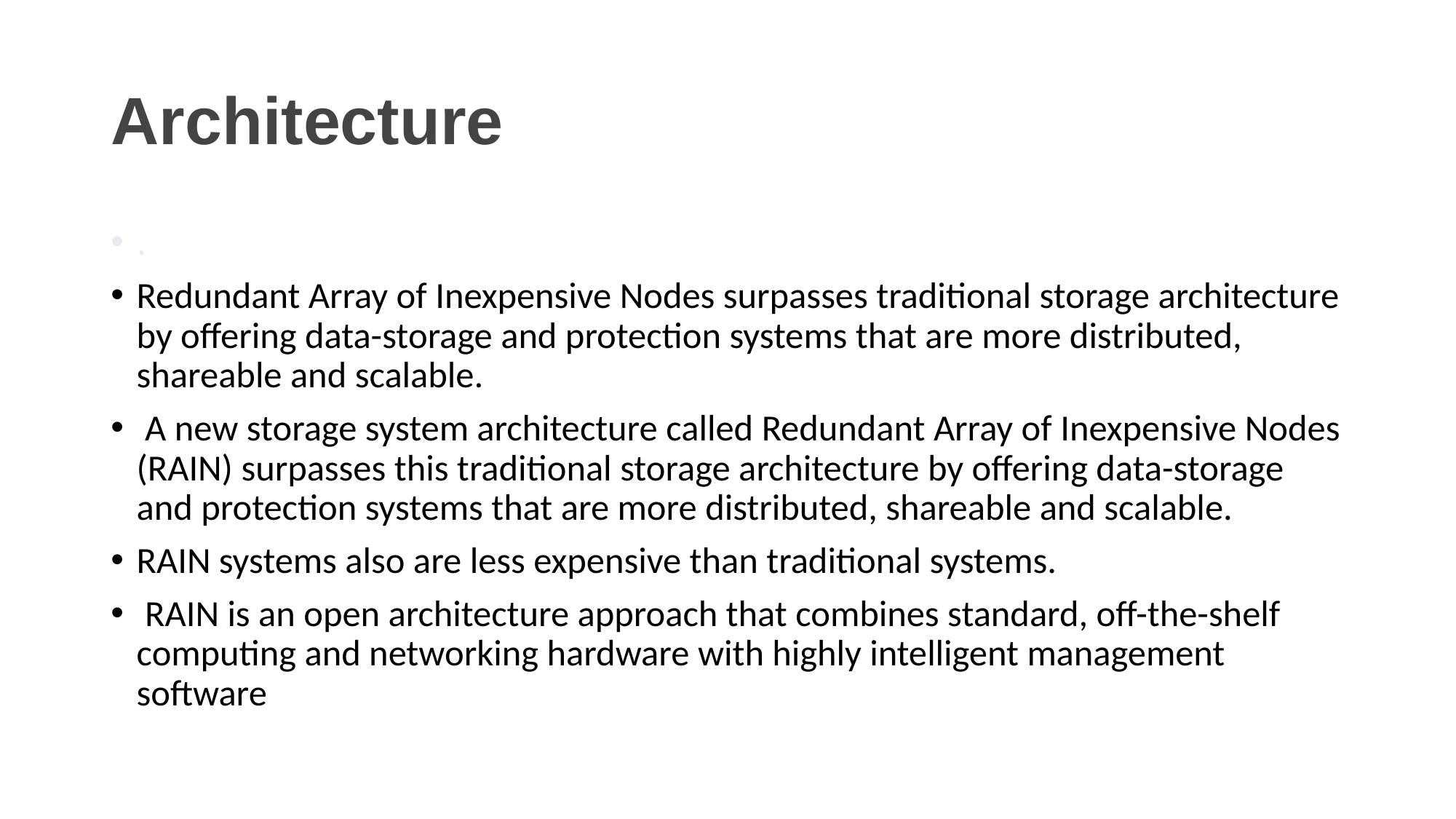

# Architecture
.
Redundant Array of Inexpensive Nodes surpasses traditional storage architecture by offering data-storage and protection systems that are more distributed, shareable and scalable.
 A new storage system architecture called Redundant Array of Inexpensive Nodes (RAIN) surpasses this traditional storage architecture by offering data-storage and protection systems that are more distributed, shareable and scalable.
RAIN systems also are less expensive than traditional systems.
 RAIN is an open architecture approach that combines standard, off-the-shelf computing and networking hardware with highly intelligent management software